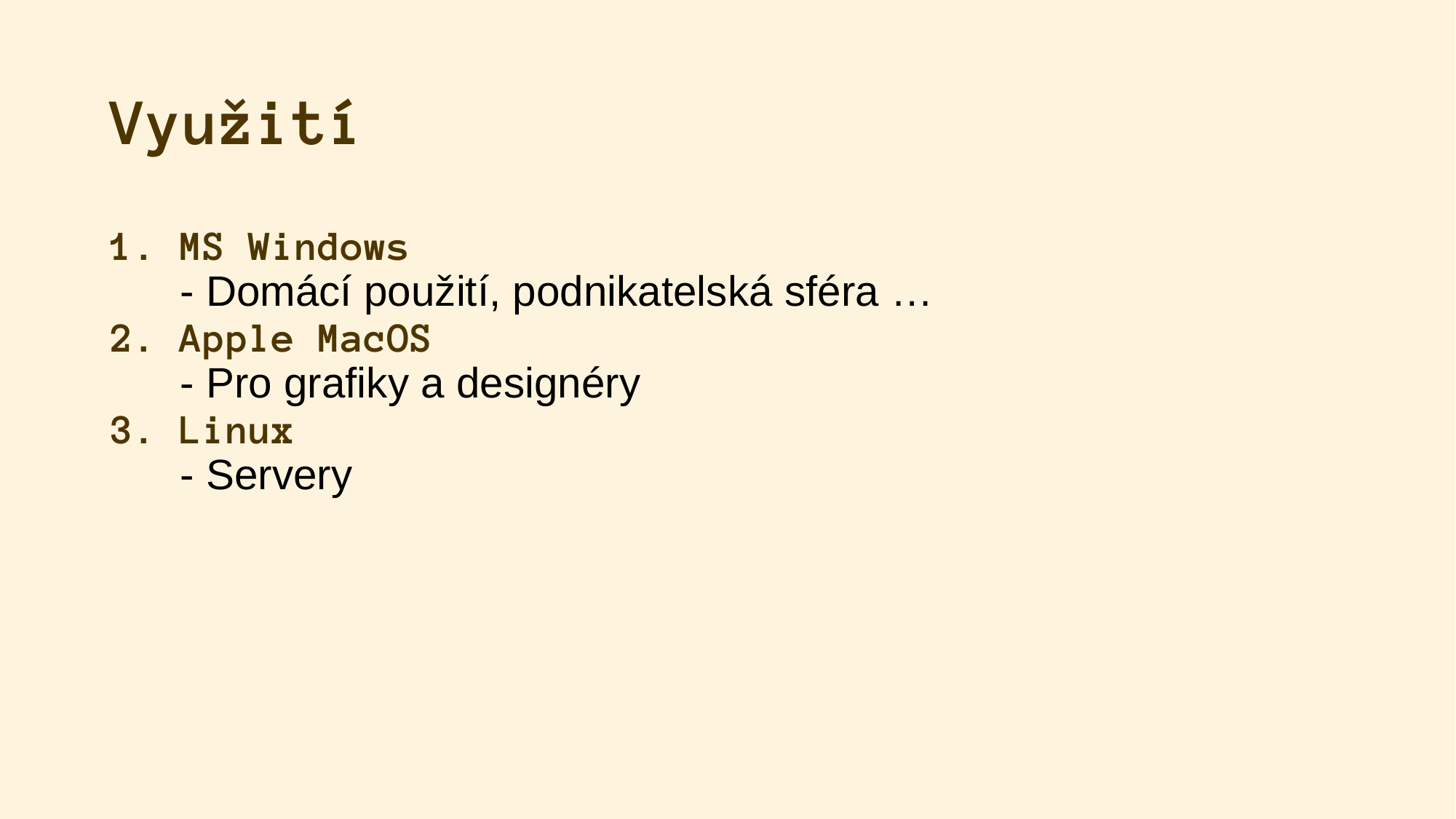

# Využití
1. MS Windows
   - Domácí použití, podnikatelská sféra …
2. Apple MacOS
   - Pro grafiky a designéry
3. Linux
   - Servery